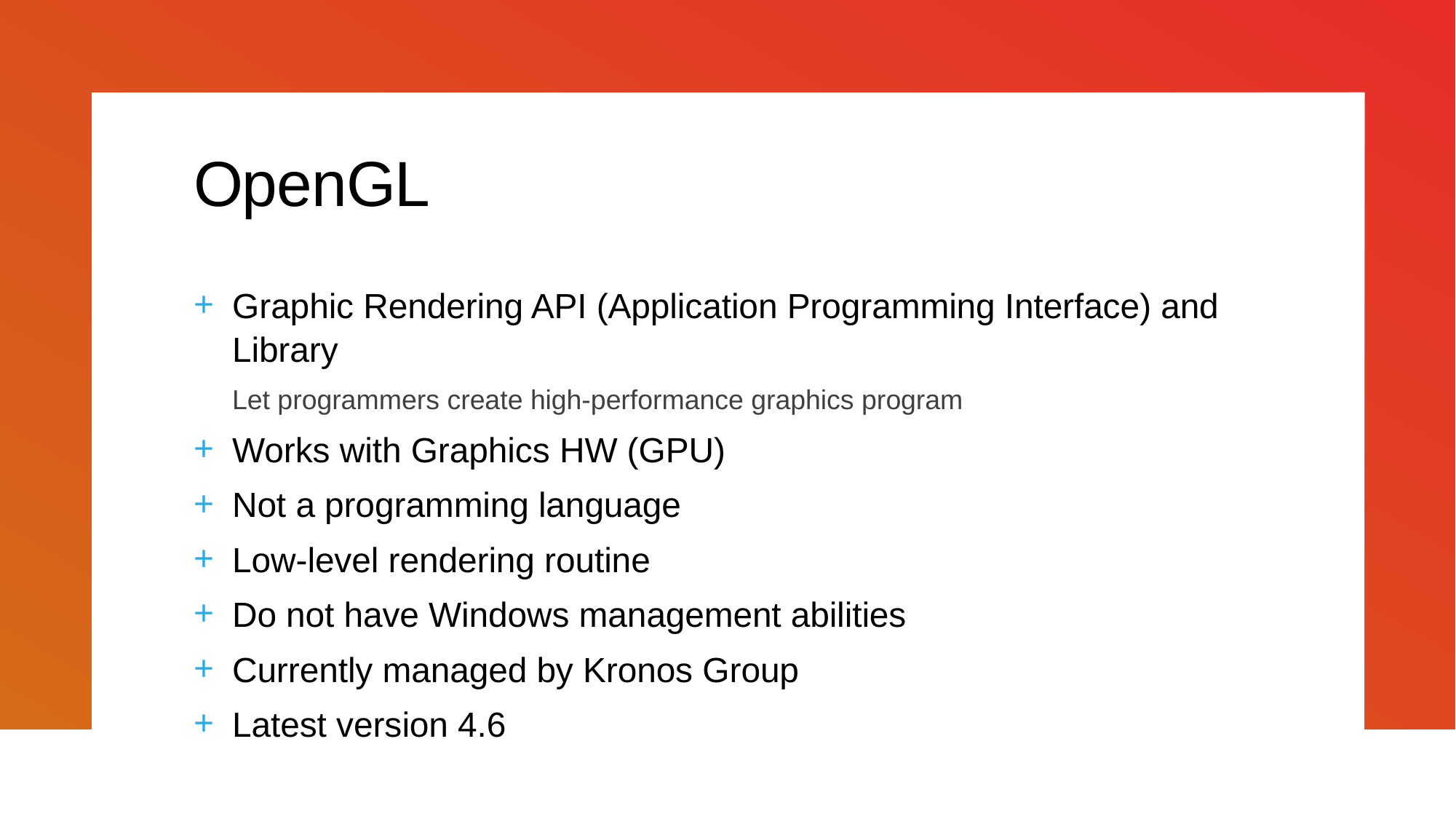

# OpenGL
Graphic Rendering API (Application Programming Interface) and Library
Let programmers create high-performance graphics program
Works with Graphics HW (GPU)
Not a programming language
Low-level rendering routine
Do not have Windows management abilities
Currently managed by Kronos Group
Latest version 4.6